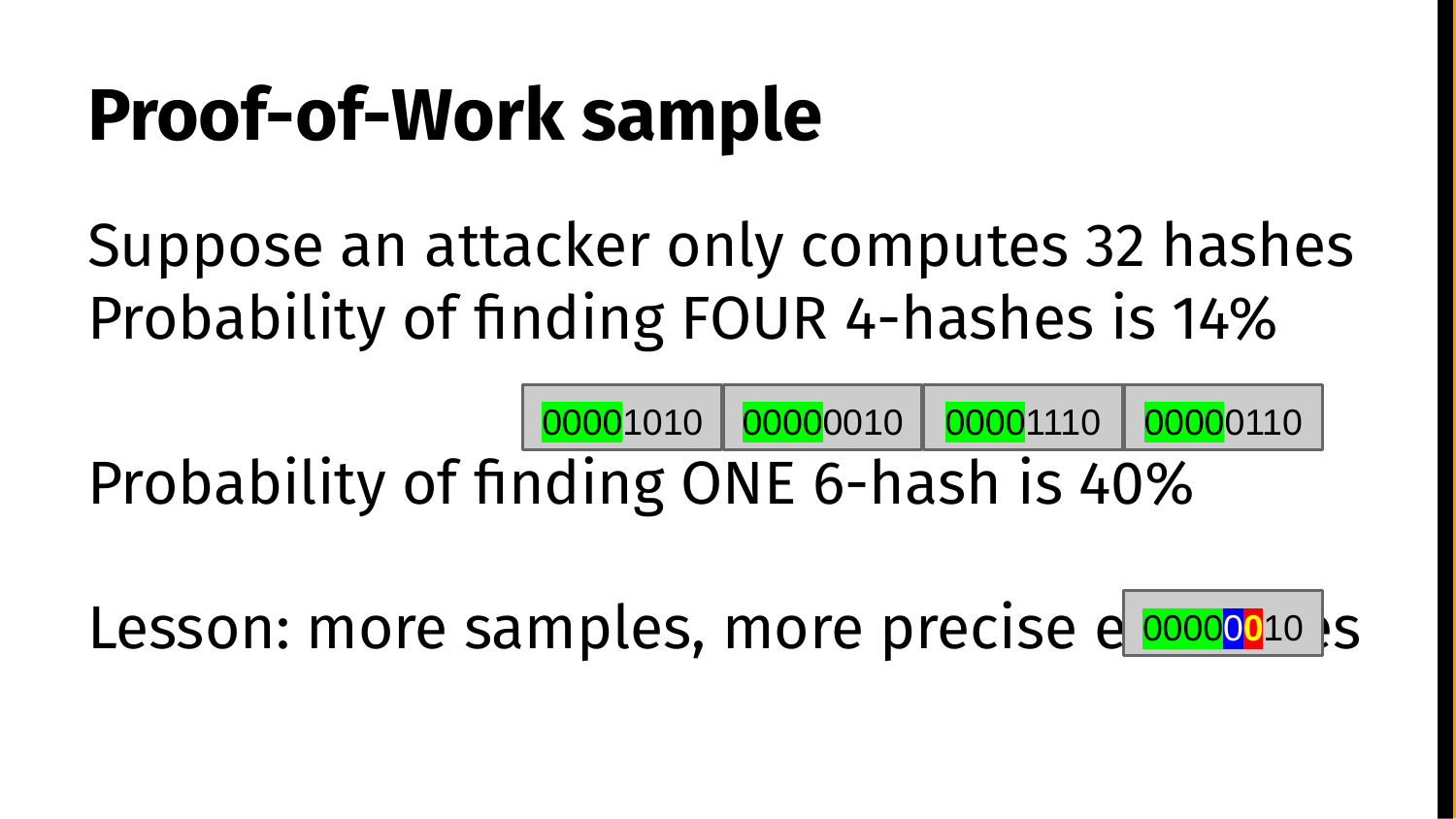

# Proof-of-Work sample
Suppose an attacker only computes 32 hashes
Probability of finding FOUR 4-hashes is 14%

Probability of finding ONE 6-hash is 40%

Lesson: more samples, more precise estimates
00001010
00000010
00001110
00000110
00000010